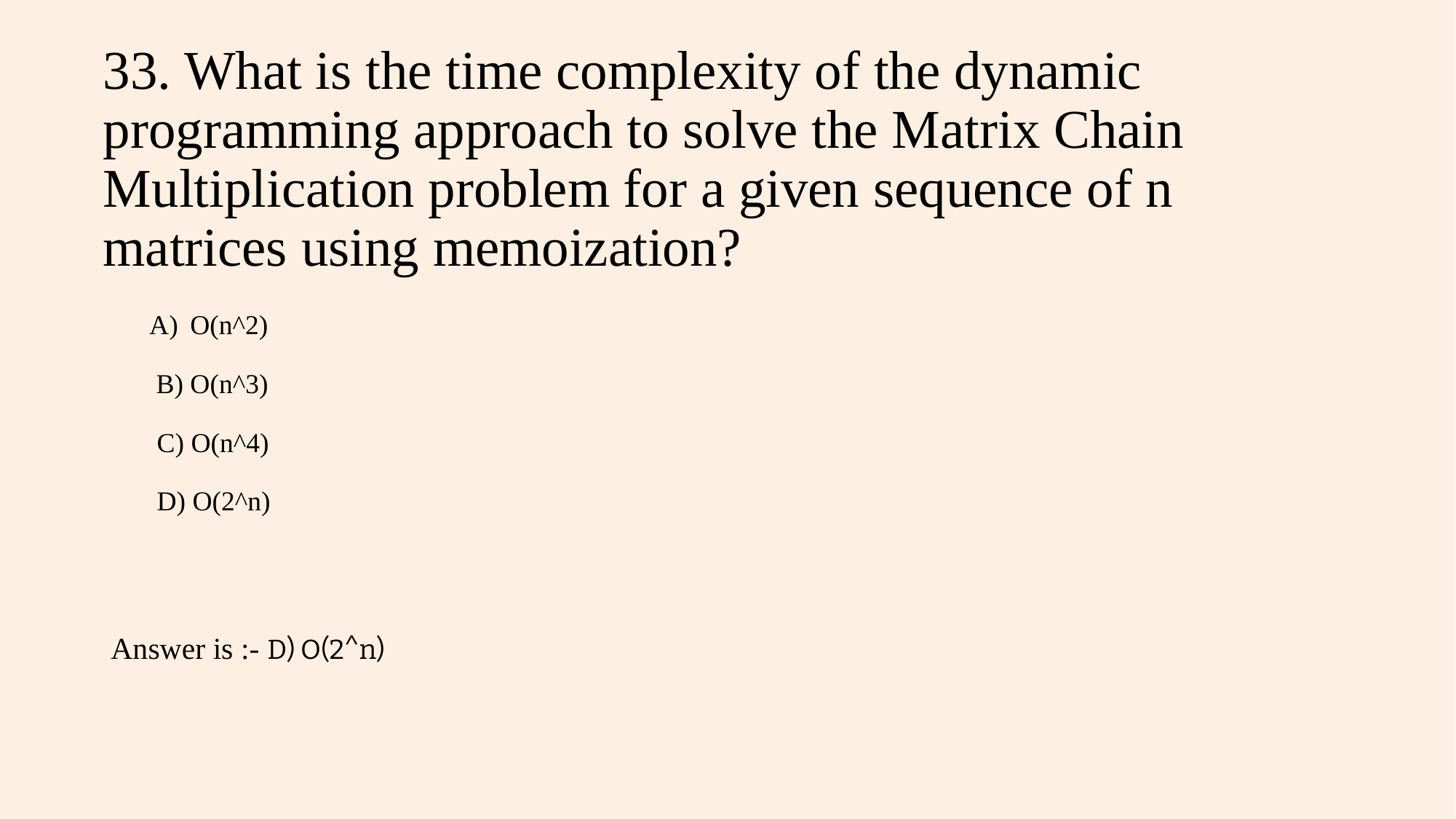

# 33. What is the time complexity of the dynamic programming approach to solve the Matrix Chain Multiplication problem for a given sequence of n matrices using memoization?
O(n^2)

 B) O(n^3)

         C) O(n^4)

         D) O(2^n)
Answer is :- D) O(2^n)